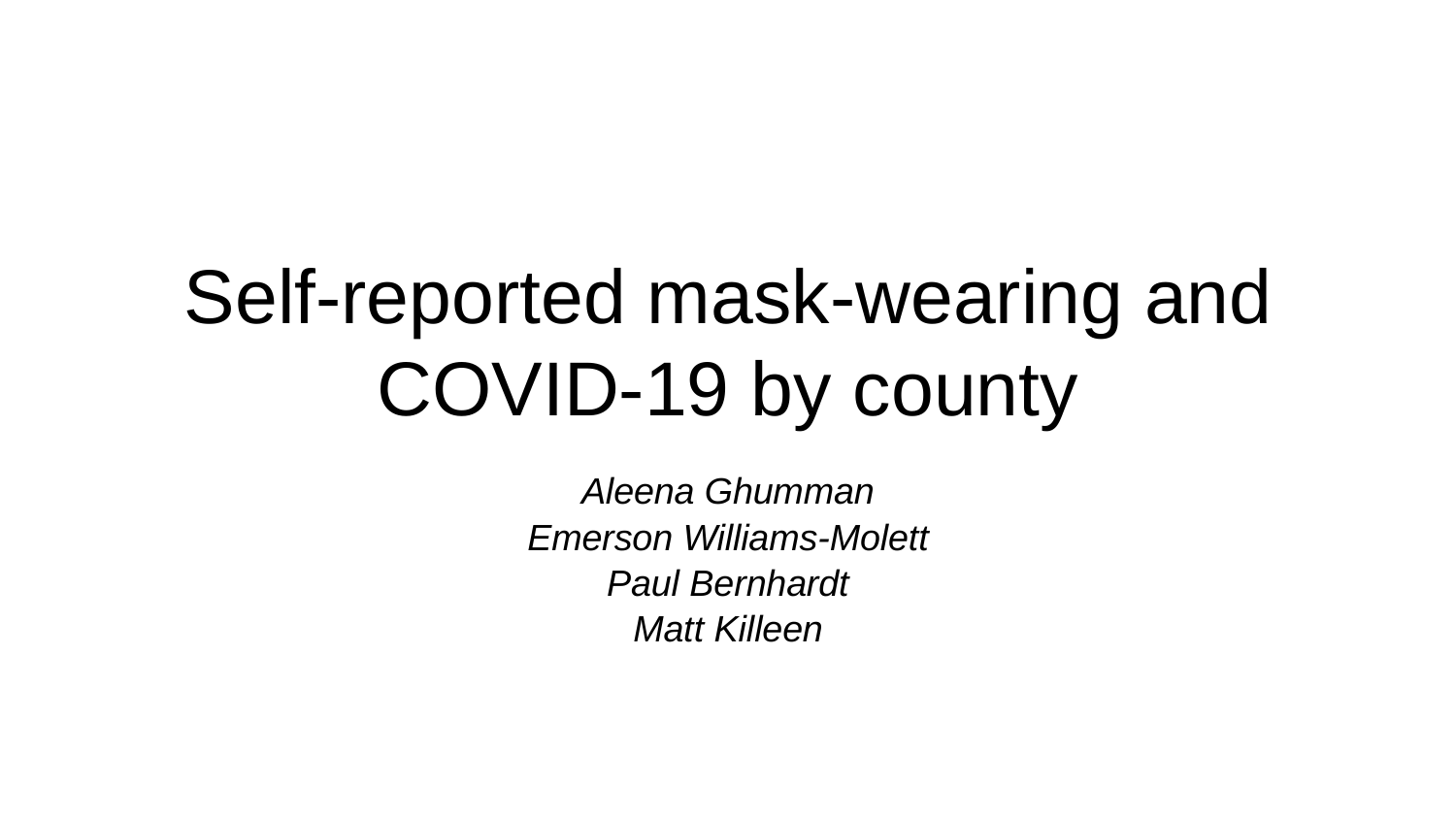

# Self-reported mask-wearing and COVID-19 by county
Aleena Ghumman
Emerson Williams-Molett
Paul Bernhardt
Matt Killeen